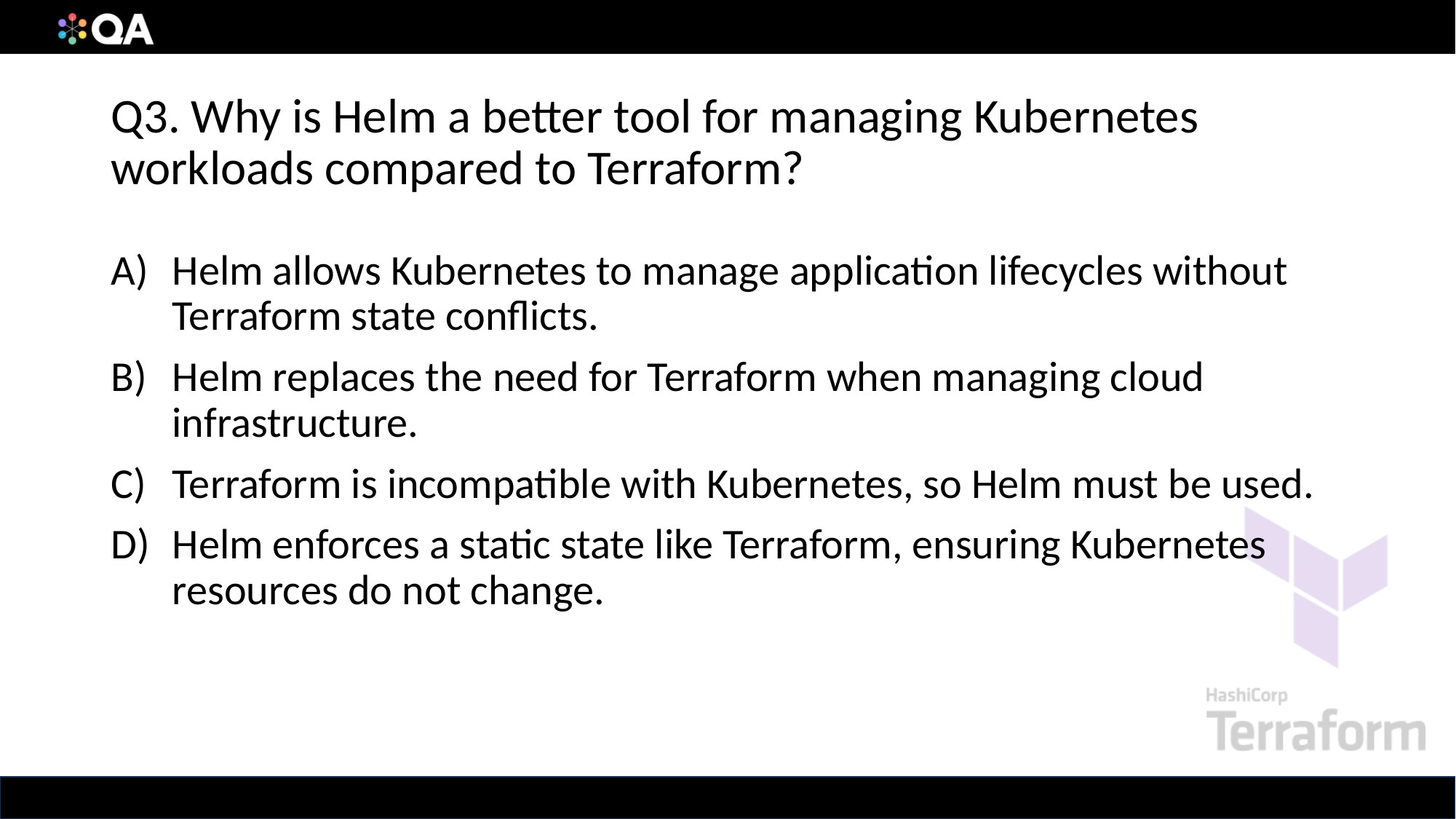

# Q3. Why is Helm a better tool for managing Kubernetes workloads compared to Terraform?
Helm allows Kubernetes to manage application lifecycles without Terraform state conflicts.
Helm replaces the need for Terraform when managing cloud infrastructure.
Terraform is incompatible with Kubernetes, so Helm must be used.
Helm enforces a static state like Terraform, ensuring Kubernetes resources do not change.